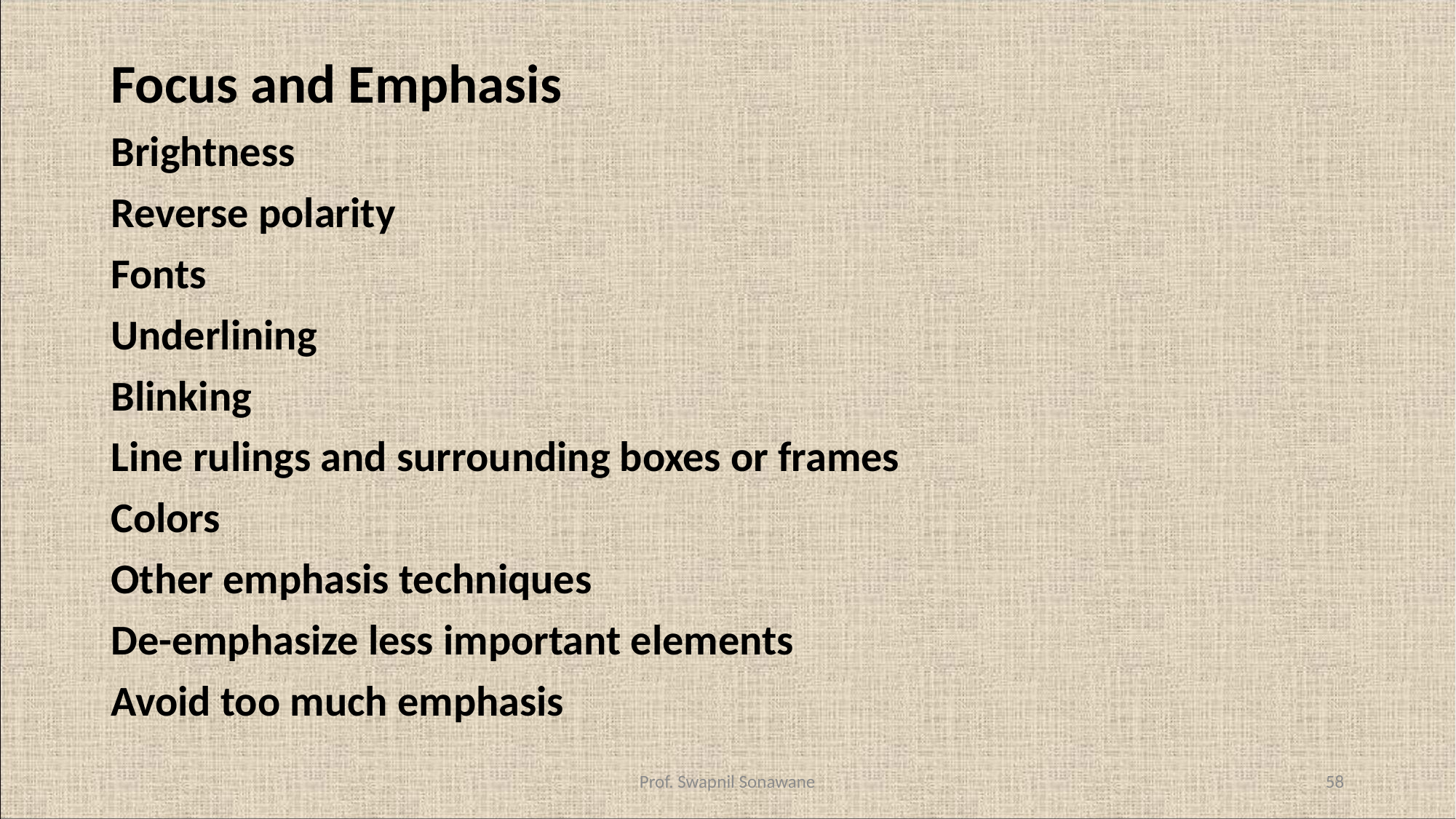

#
Focus and Emphasis
Brightness
Reverse polarity
Fonts
Underlining
Blinking
Line rulings and surrounding boxes or frames
Colors
Other emphasis techniques
De-emphasize less important elements
Avoid too much emphasis
Prof. Swapnil Sonawane
58